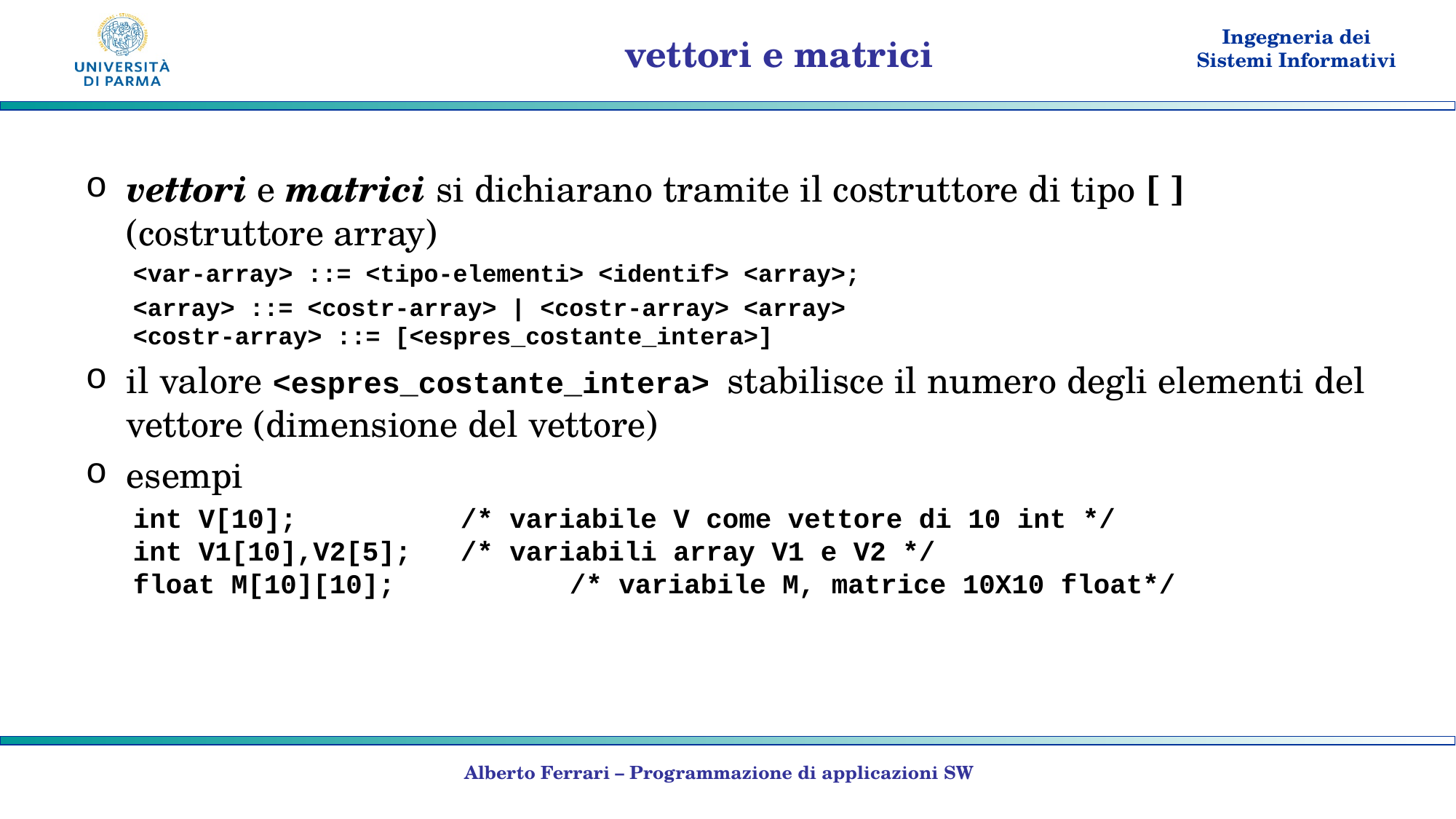

# vettori e matrici
vettori e matrici si dichiarano tramite il costruttore di tipo [ ] (costruttore array)
<var-array> ::= <tipo-elementi> <identif> <array>;
<array> ::= <costr-array> | <costr-array> <array>
<costr-array> ::= [<espres_costante_intera>]
il valore <espres_costante_intera> stabilisce il numero degli elementi del vettore (dimensione del vettore)
esempi
int V[10]; 		/* variabile V come vettore di 10 int */
int V1[10],V2[5]; 	/* variabili array V1 e V2 */
float M[10][10]; 		/* variabile M, matrice 10X10 float*/

Alberto Ferrari – Programmazione di applicazioni SW